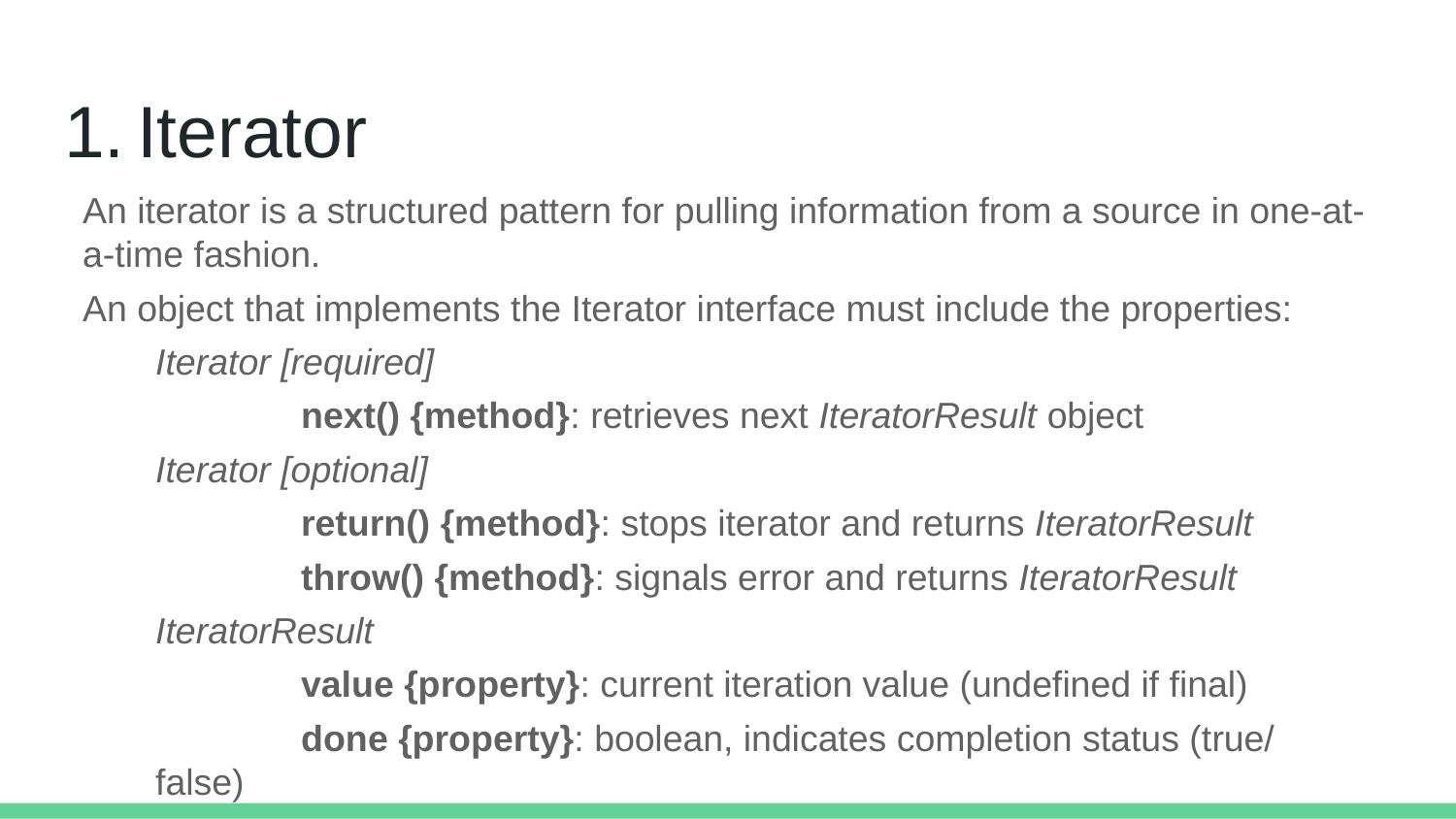

# Iterator
An iterator is a structured pattern for pulling information from a source in one-at-a-time fashion.
An object that implements the Iterator interface must include the properties:
Iterator [required]
 	next() {method}: retrieves next IteratorResult object
Iterator [optional]
 	return() {method}: stops iterator and returns IteratorResult
 	throw() {method}: signals error and returns IteratorResult
IteratorResult
 	value {property}: current iteration value (undefined if final)
 	done {property}: boolean, indicates completion status (true/ false)